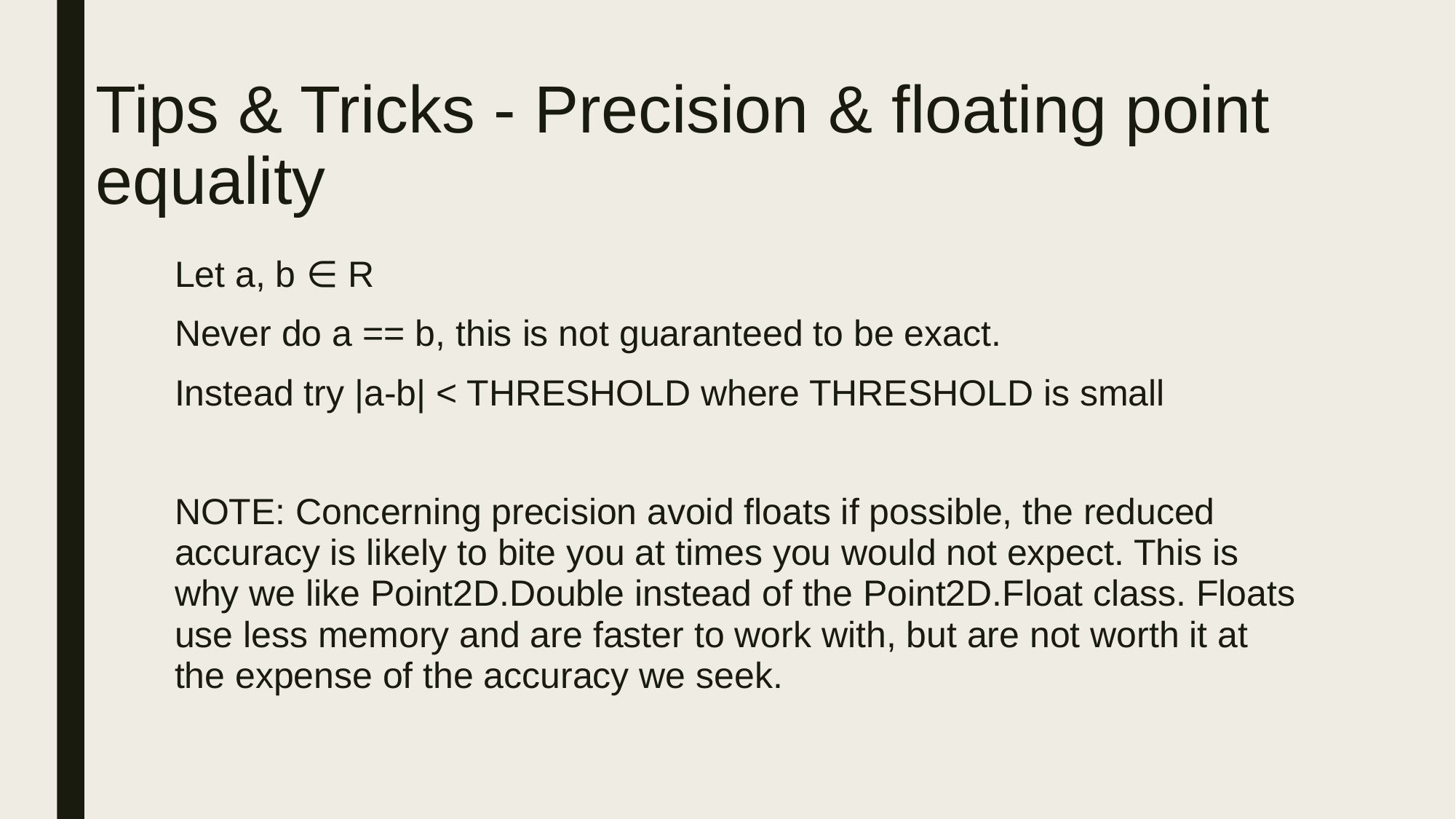

# Tips & Tricks - Precision & floating point equality

Let a, b ∈ R
Never do a == b, this is not guaranteed to be exact.
Instead try |a-b| < THRESHOLD where THRESHOLD is small

NOTE: Concerning precision avoid floats if possible, the reduced accuracy is likely to bite you at times you would not expect. This is why we like Point2D.Double instead of the Point2D.Float class. Floats use less memory and are faster to work with, but are not worth it at the expense of the accuracy we seek.